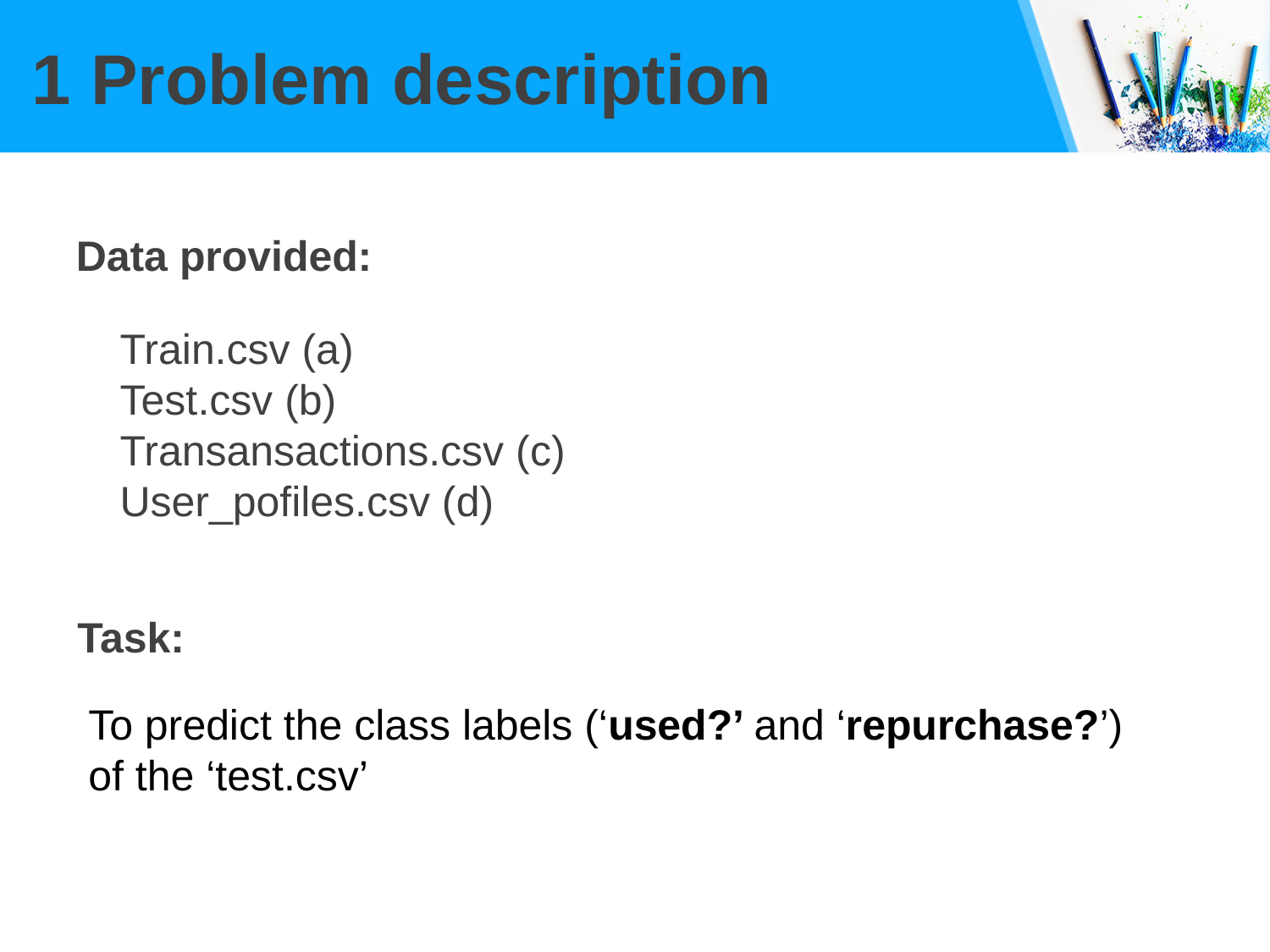

1 Problem description
Data provided:
Train.csv (a)
Test.csv (b)
Transansactions.csv (c)
User_pofiles.csv (d)
Task:
To predict the class labels (‘used?’ and ‘repurchase?’)
of the ‘test.csv’